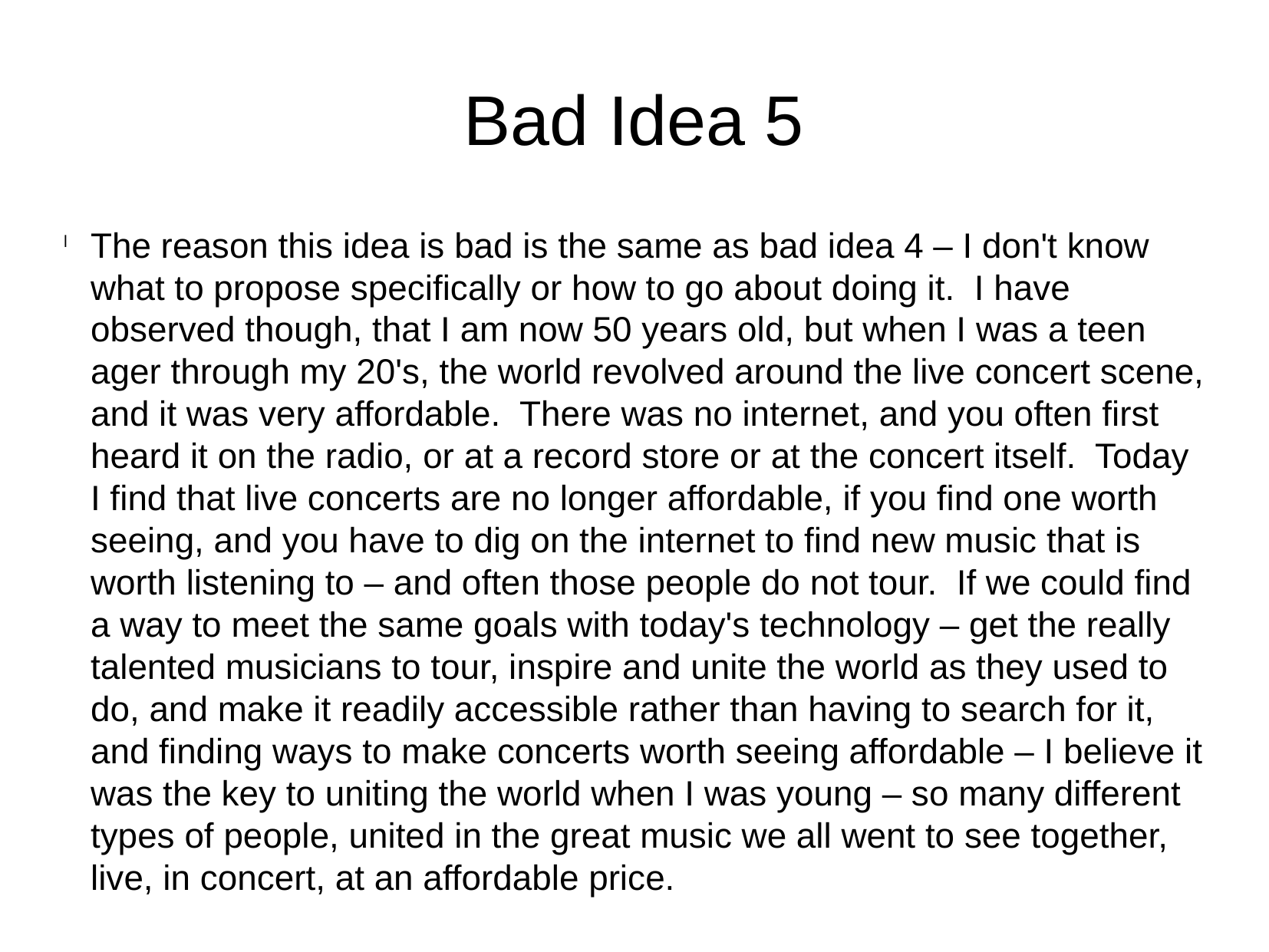

Bad Idea 5
The reason this idea is bad is the same as bad idea 4 – I don't know what to propose specifically or how to go about doing it.  I have observed though, that I am now 50 years old, but when I was a teen ager through my 20's, the world revolved around the live concert scene, and it was very affordable.  There was no internet, and you often first heard it on the radio, or at a record store or at the concert itself.  Today I find that live concerts are no longer affordable, if you find one worth seeing, and you have to dig on the internet to find new music that is worth listening to – and often those people do not tour.  If we could find a way to meet the same goals with today's technology – get the really talented musicians to tour, inspire and unite the world as they used to do, and make it readily accessible rather than having to search for it, and finding ways to make concerts worth seeing affordable – I believe it was the key to uniting the world when I was young – so many different types of people, united in the great music we all went to see together, live, in concert, at an affordable price.